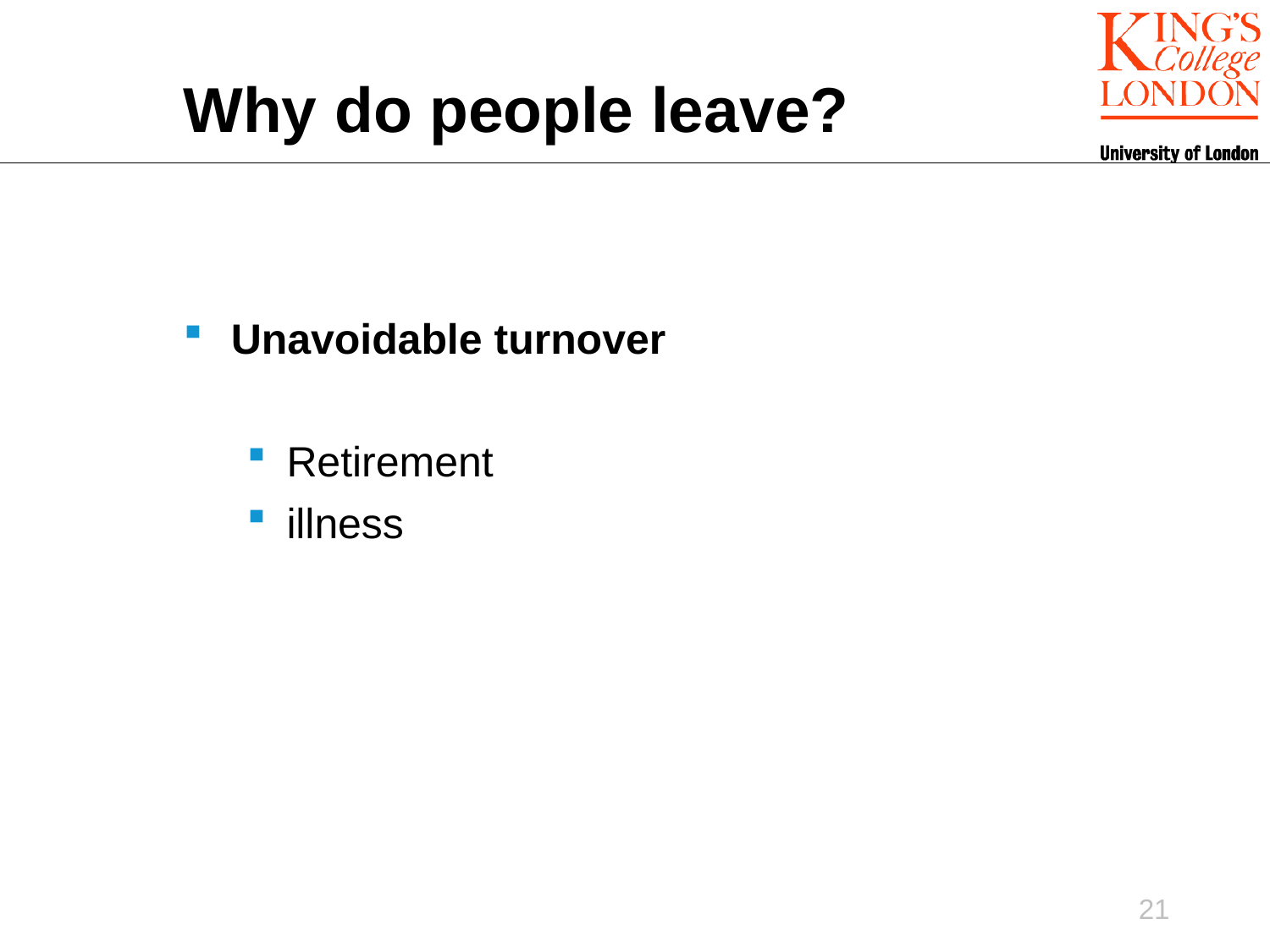

Why do people leave?

Unavoidable turnover

Retirement
illness

21